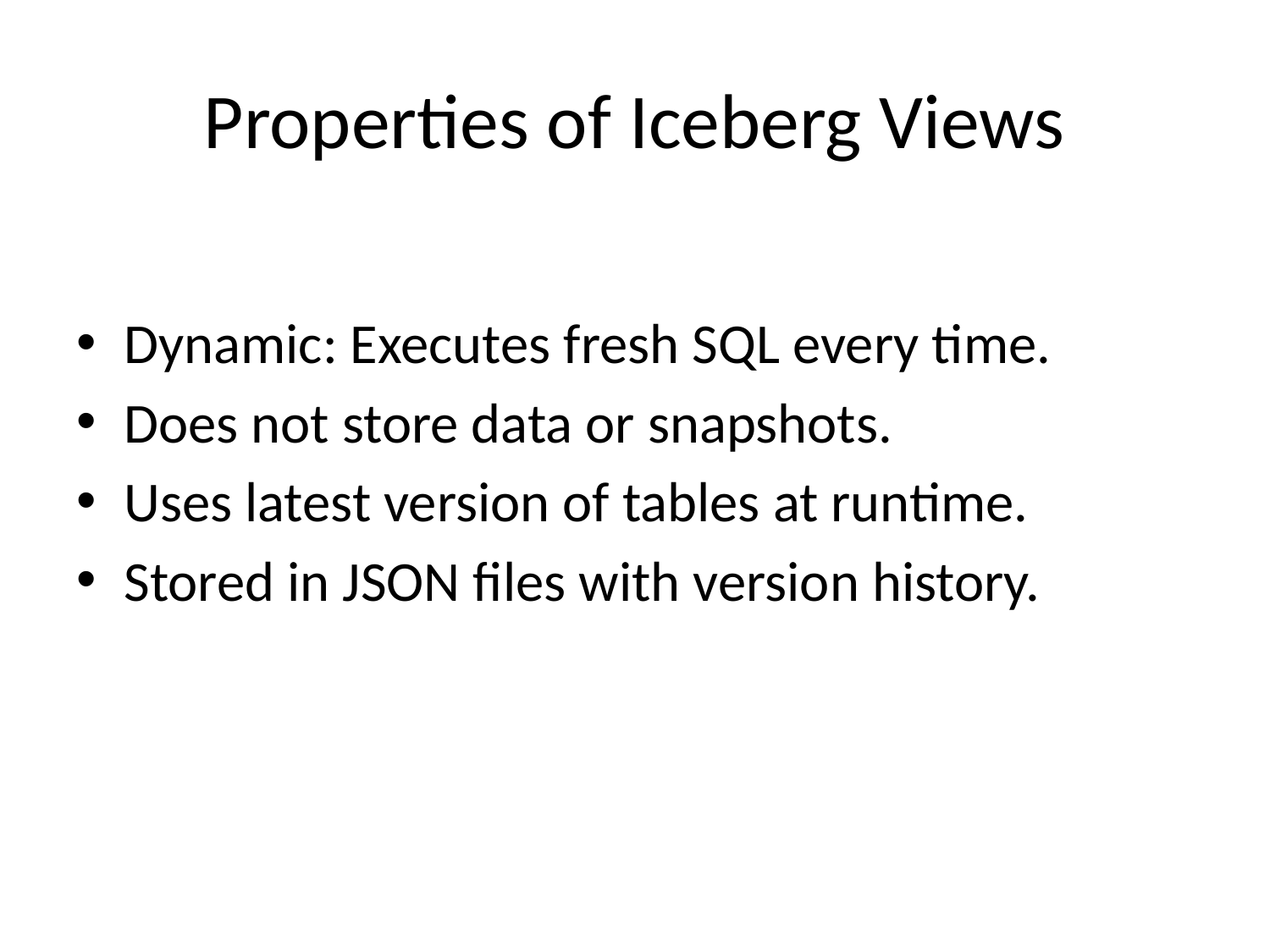

# Properties of Iceberg Views

Dynamic: Executes fresh SQL every time.
Does not store data or snapshots.
Uses latest version of tables at runtime.
Stored in JSON files with version history.